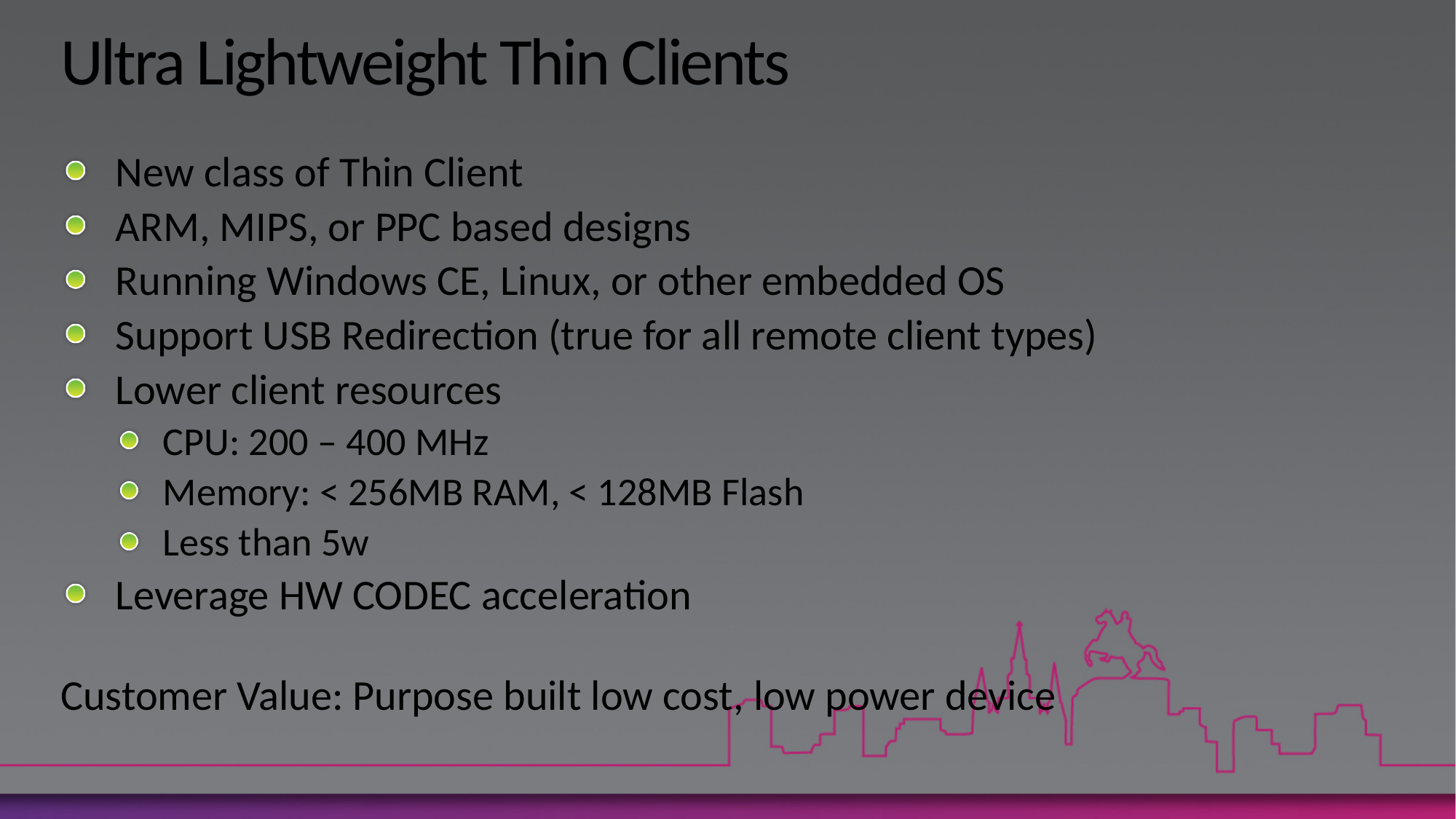

# Ultra Lightweight Thin Clients
New class of Thin Client
ARM, MIPS, or PPC based designs
Running Windows CE, Linux, or other embedded OS
Support USB Redirection (true for all remote client types)
Lower client resources
CPU: 200 – 400 MHz
Memory: < 256MB RAM, < 128MB Flash
Less than 5w
Leverage HW CODEC acceleration
Customer Value: Purpose built low cost, low power device